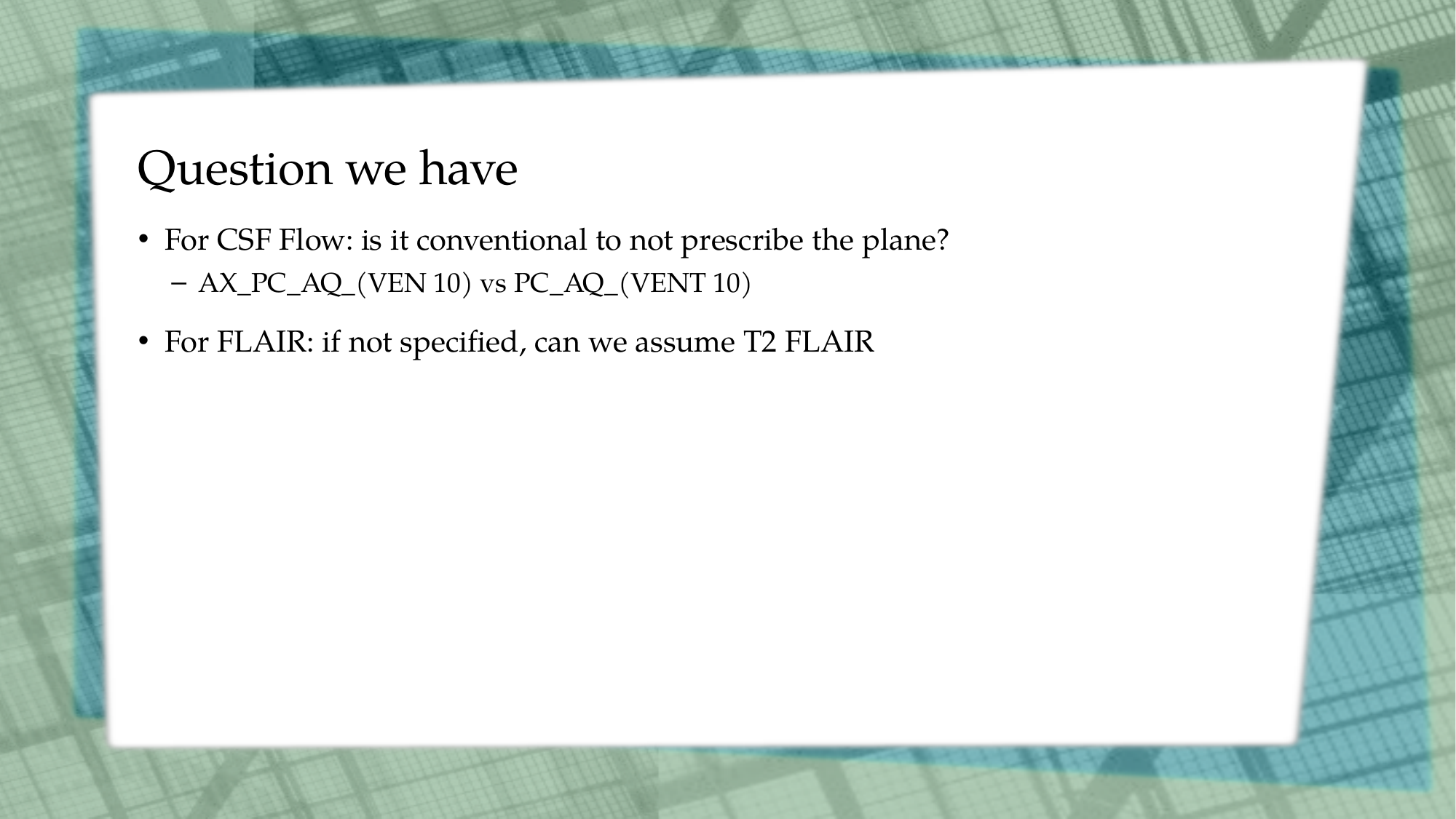

# Question we have
For CSF Flow: is it conventional to not prescribe the plane?
AX_PC_AQ_(VEN 10) vs PC_AQ_(VENT 10)
For FLAIR: if not specified, can we assume T2 FLAIR